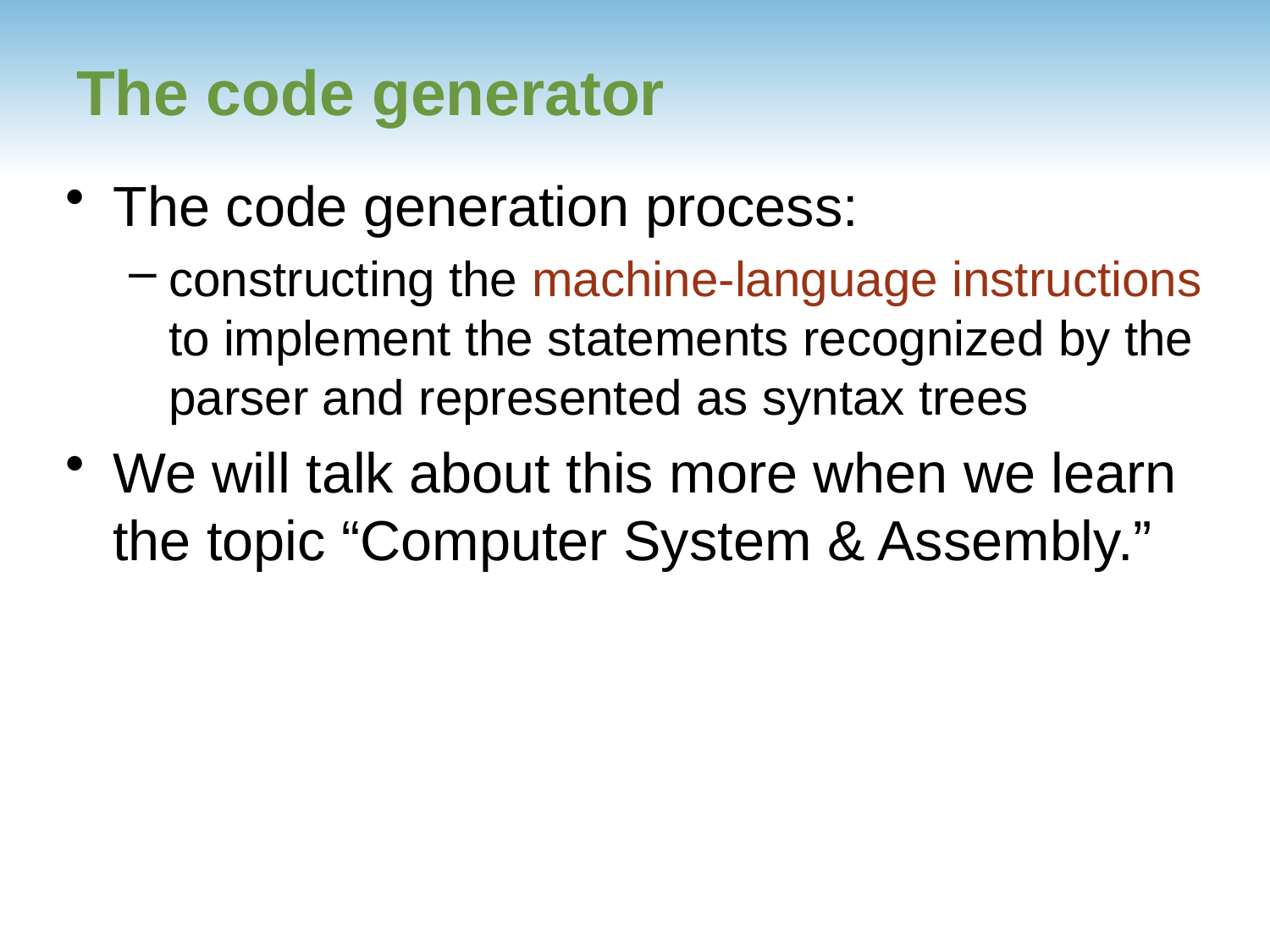

# The code generator
The code generation process:
constructing the machine-language instructions to implement the statements recognized by the parser and represented as syntax trees
We will talk about this more when we learn the topic “Computer System & Assembly.”